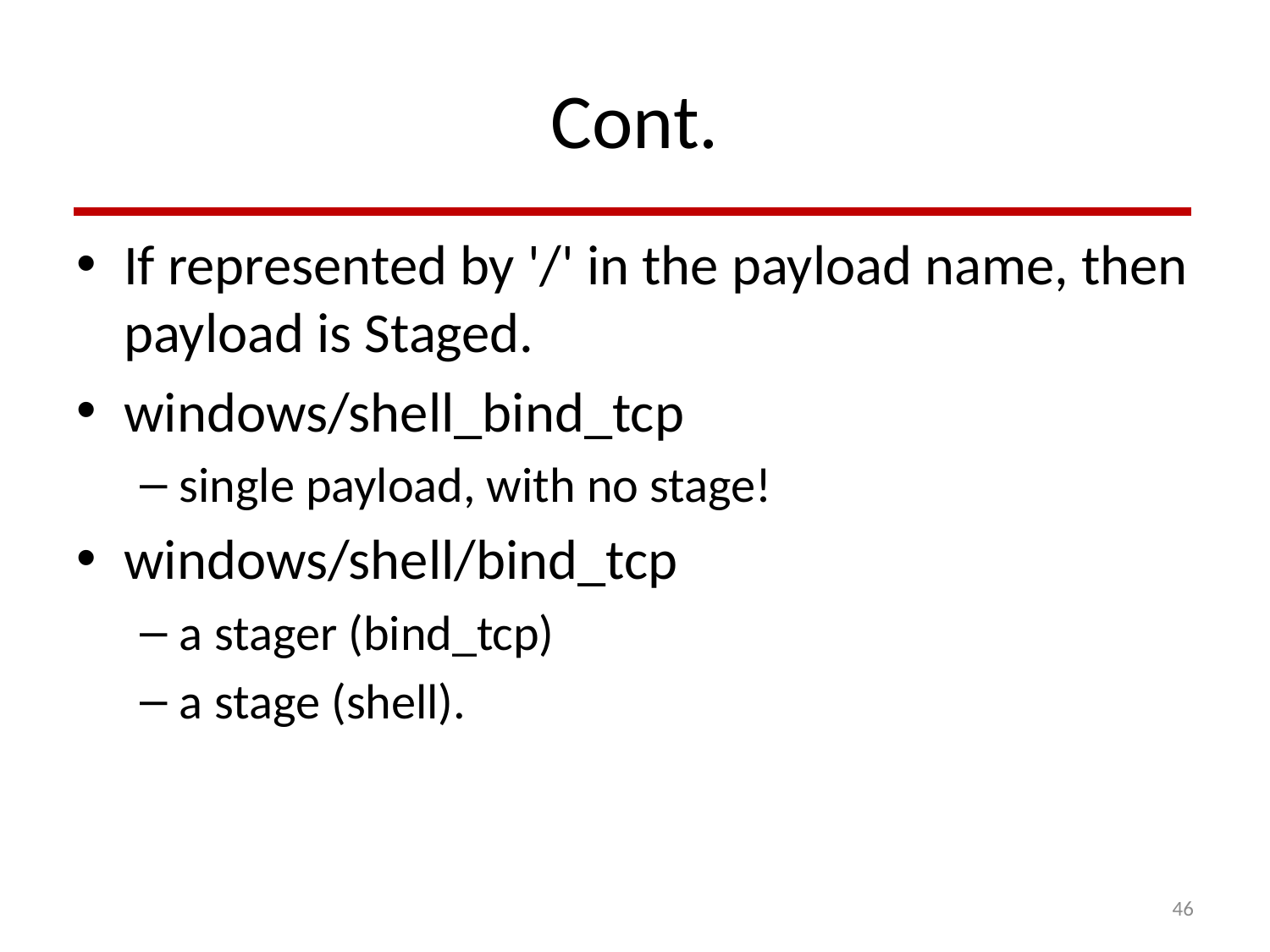

# Cont.
If represented by '/' in the payload name, then payload is Staged.
windows/shell_bind_tcp
single payload, with no stage!
windows/shell/bind_tcp
a stager (bind_tcp)
a stage (shell).
46